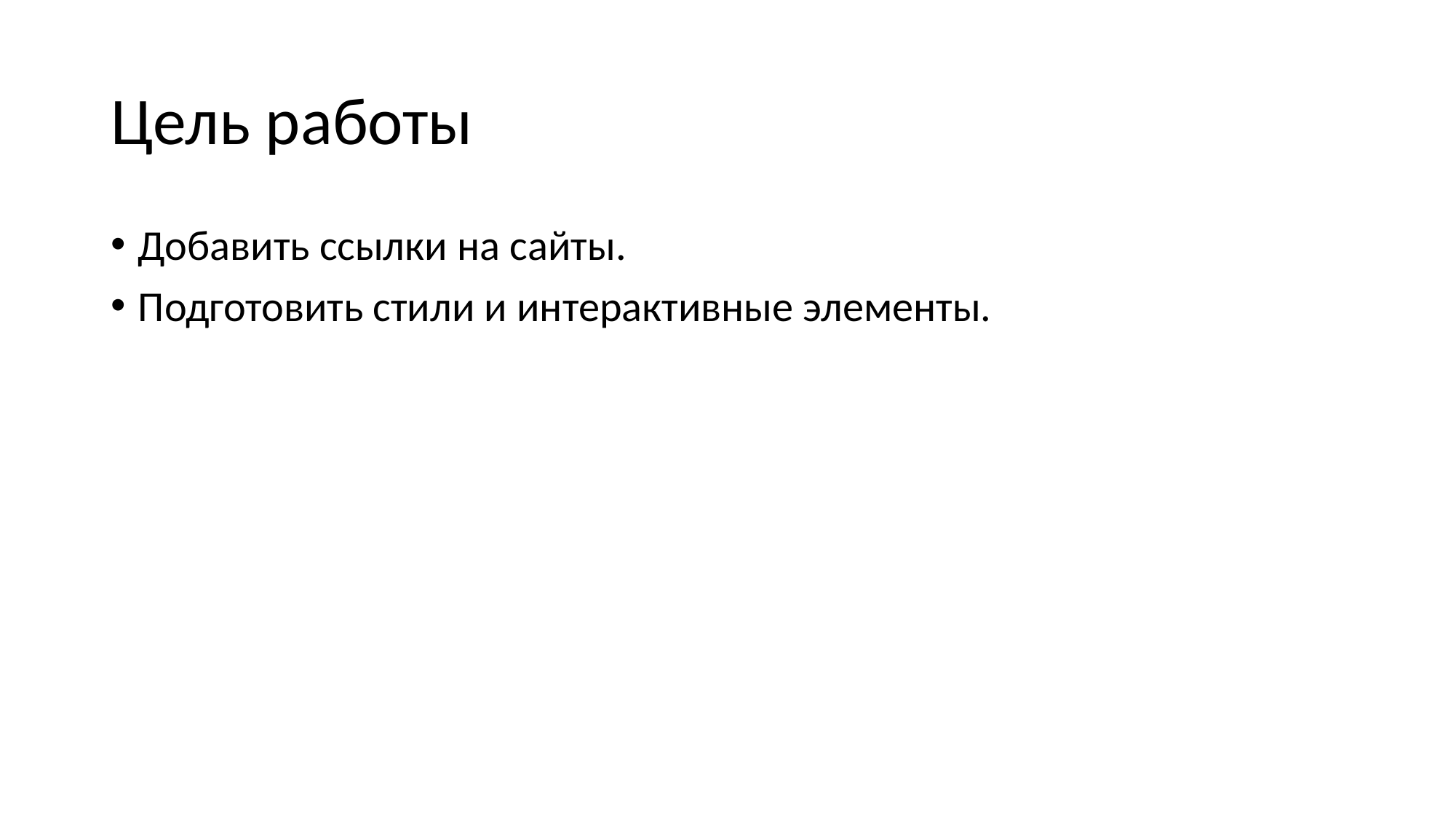

# Цель работы
Добавить ссылки на сайты.
Подготовить стили и интерактивные элементы.